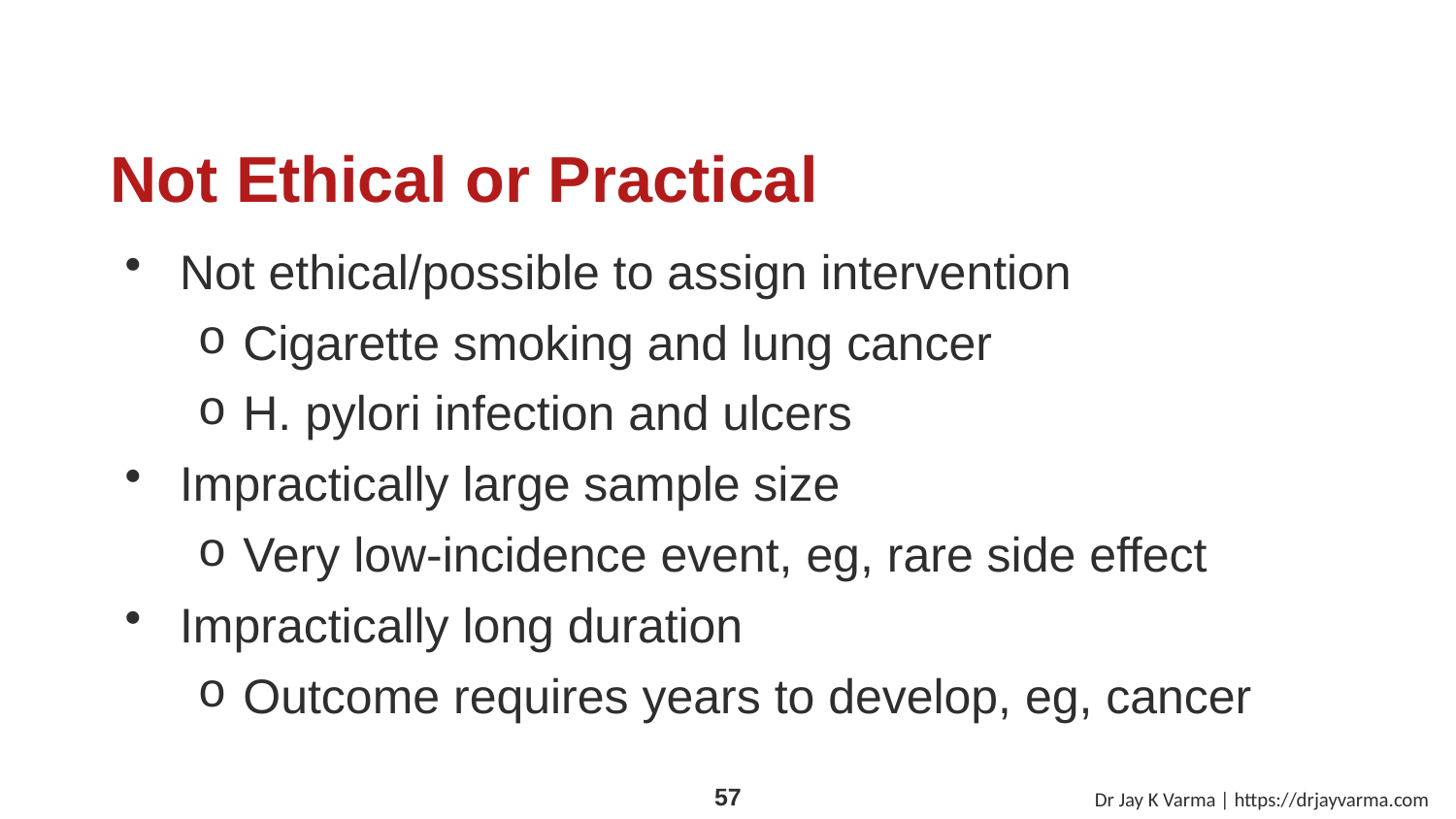

# Not Ethical or Practical
Not ethical/possible to assign intervention
Cigarette smoking and lung cancer
H. pylori infection and ulcers
Impractically large sample size
Very low-incidence event, eg, rare side effect
Impractically long duration
Outcome requires years to develop, eg, cancer
Dr Jay K Varma | https://drjayvarma.com